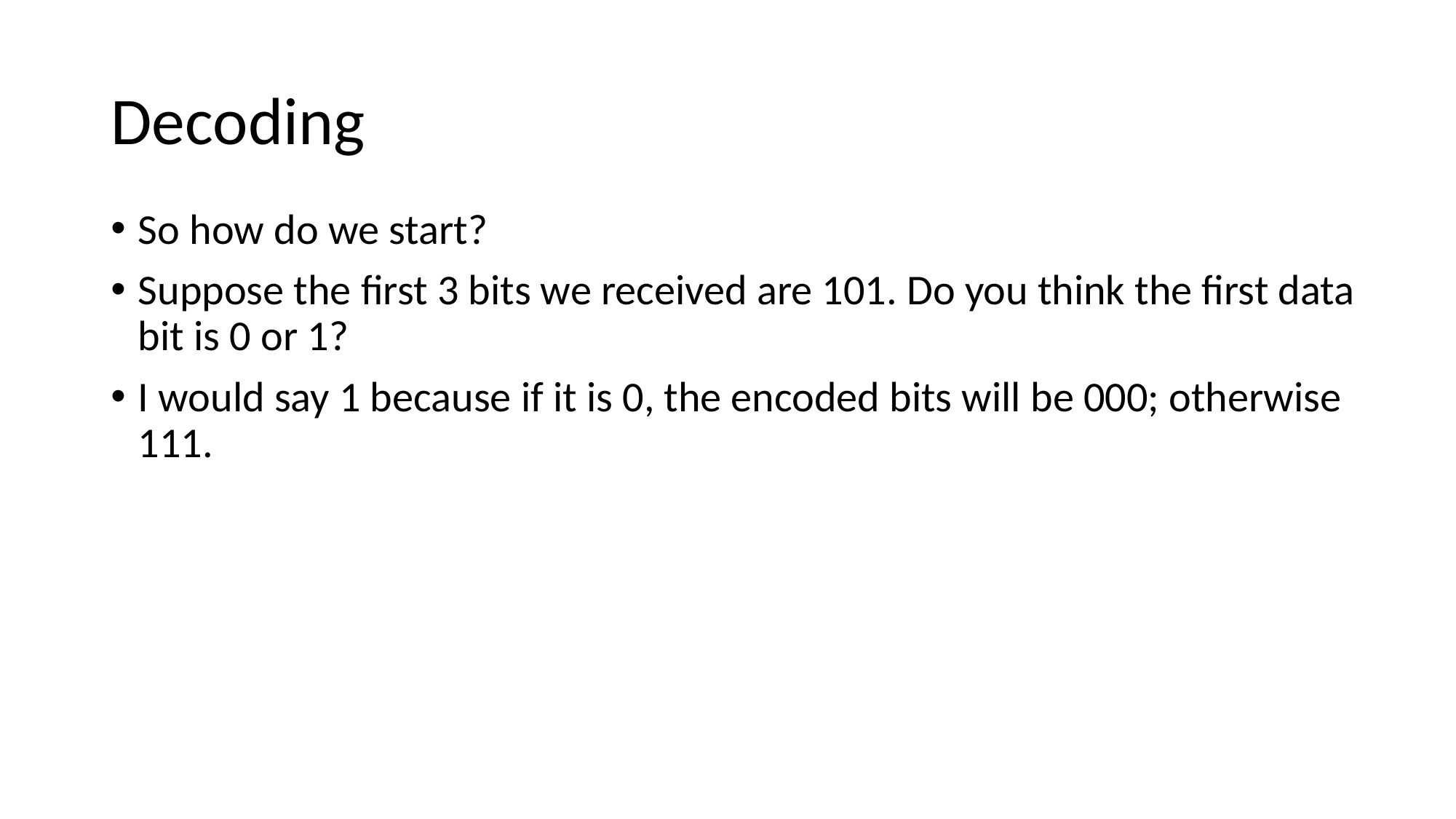

# Decoding
So how do we start?
Suppose the first 3 bits we received are 101. Do you think the first data bit is 0 or 1?
I would say 1 because if it is 0, the encoded bits will be 000; otherwise 111.